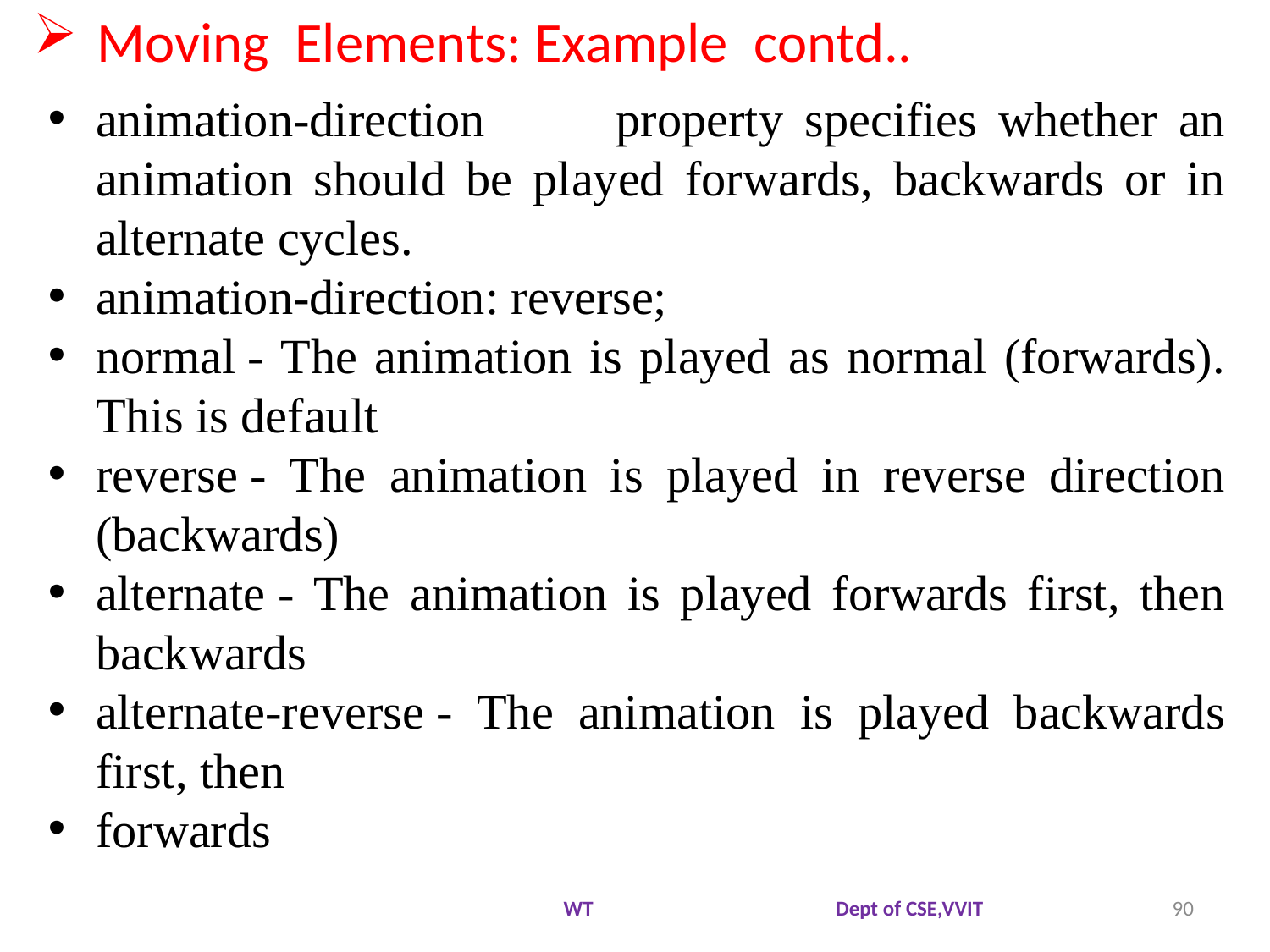

Moving  Elements: Example  contd..
animation-direction	 property specifies whether an animation should be played forwards, backwards or in alternate cycles.
animation-direction: reverse;
normal - The animation is played as normal (forwards). This is default
reverse - The animation is played in reverse direction (backwards)
alternate - The animation is played forwards first, then backwards
alternate-reverse - The animation is played backwards first, then
forwards

WT                                                  Dept of CSE,VVIT
90